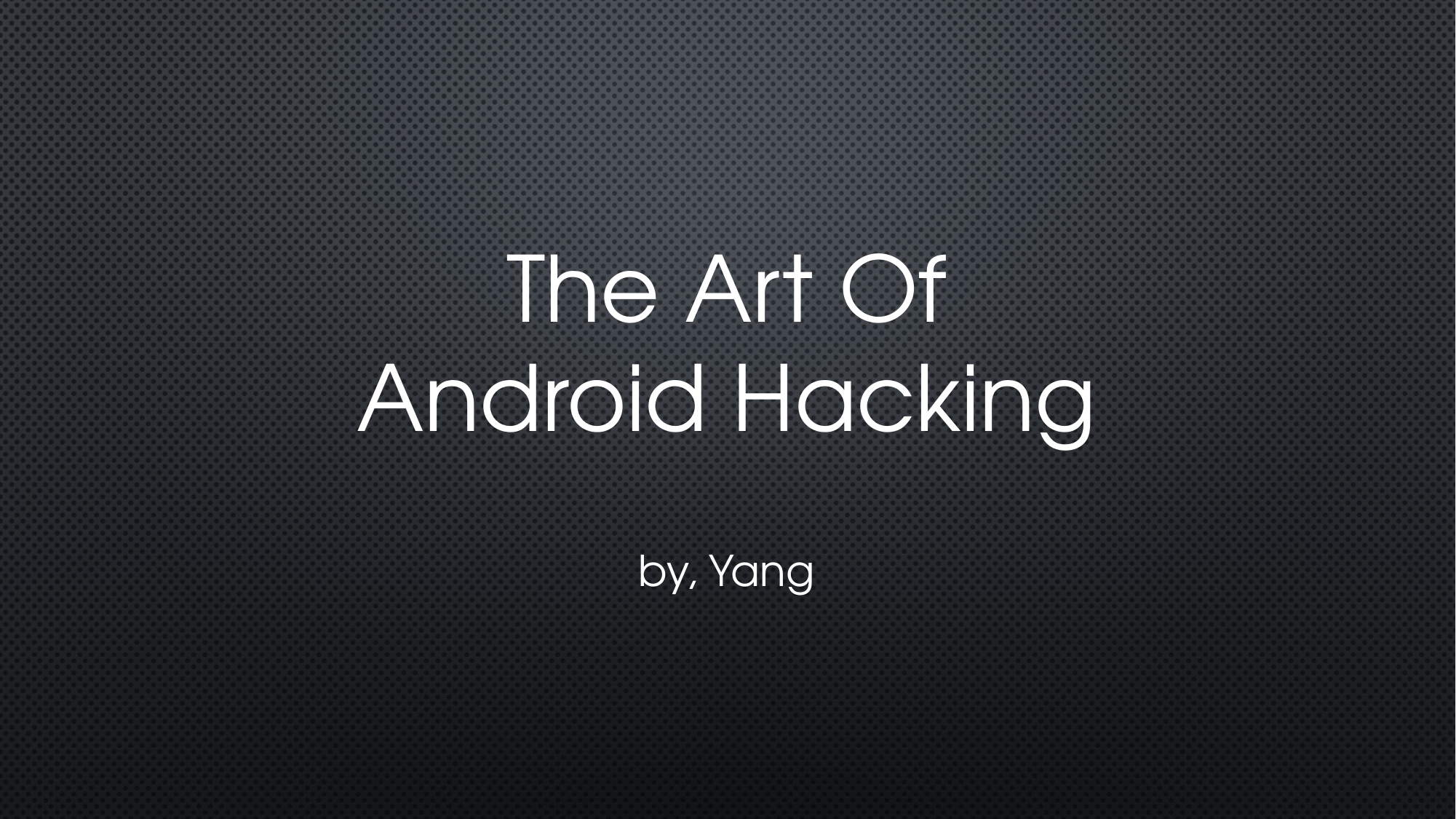

# The Art Of Android Hacking
by, Yang